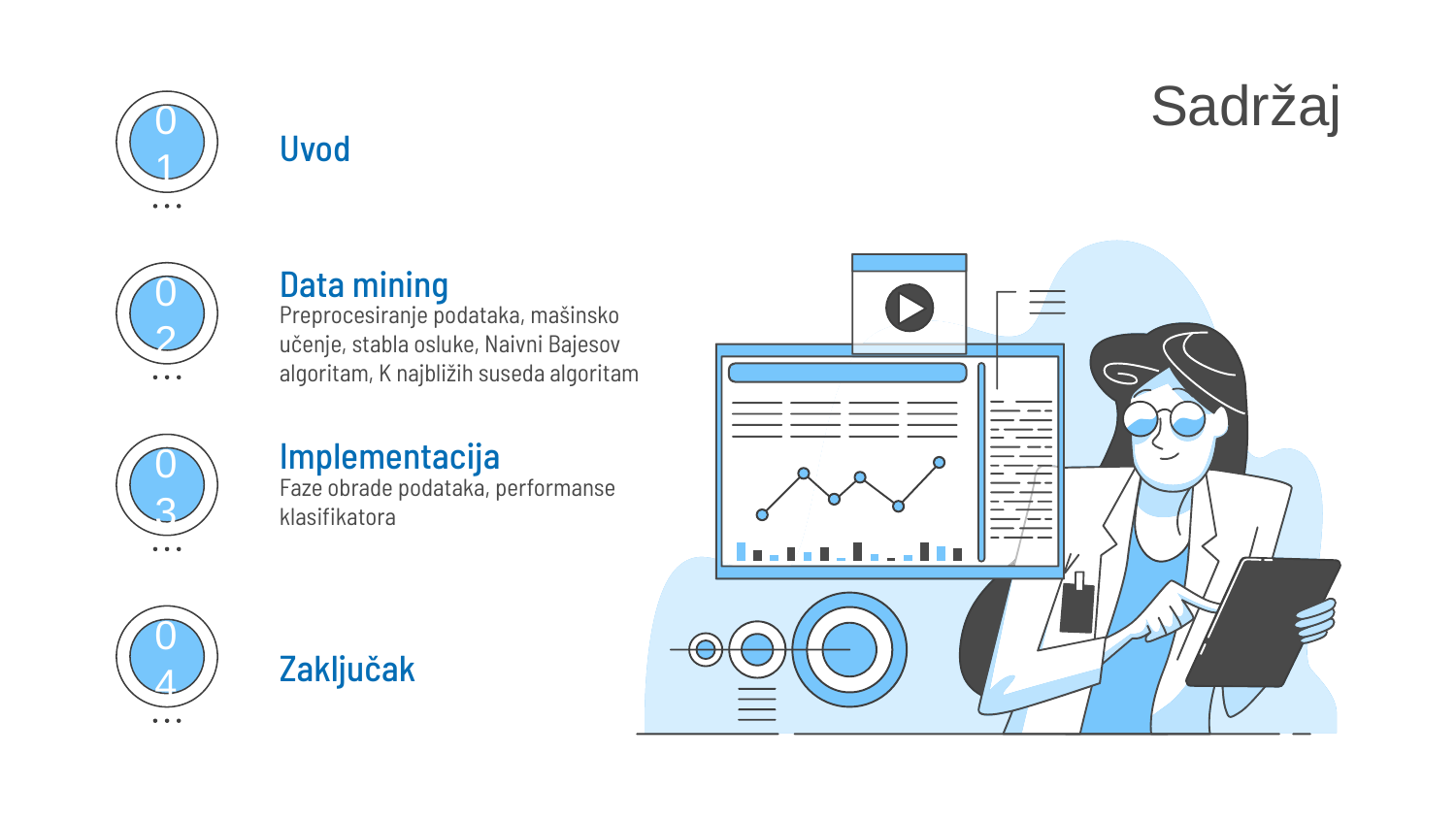

# Sadržaj

Uvod
01
Data mining

Preprocesiranje podataka, mašinsko učenje, stabla osluke, Naivni Bajesov algoritam, K najbližih suseda algoritam
02
Implementacija

Faze obrade podataka, performanse klasifikatora
03

Zaključak
04